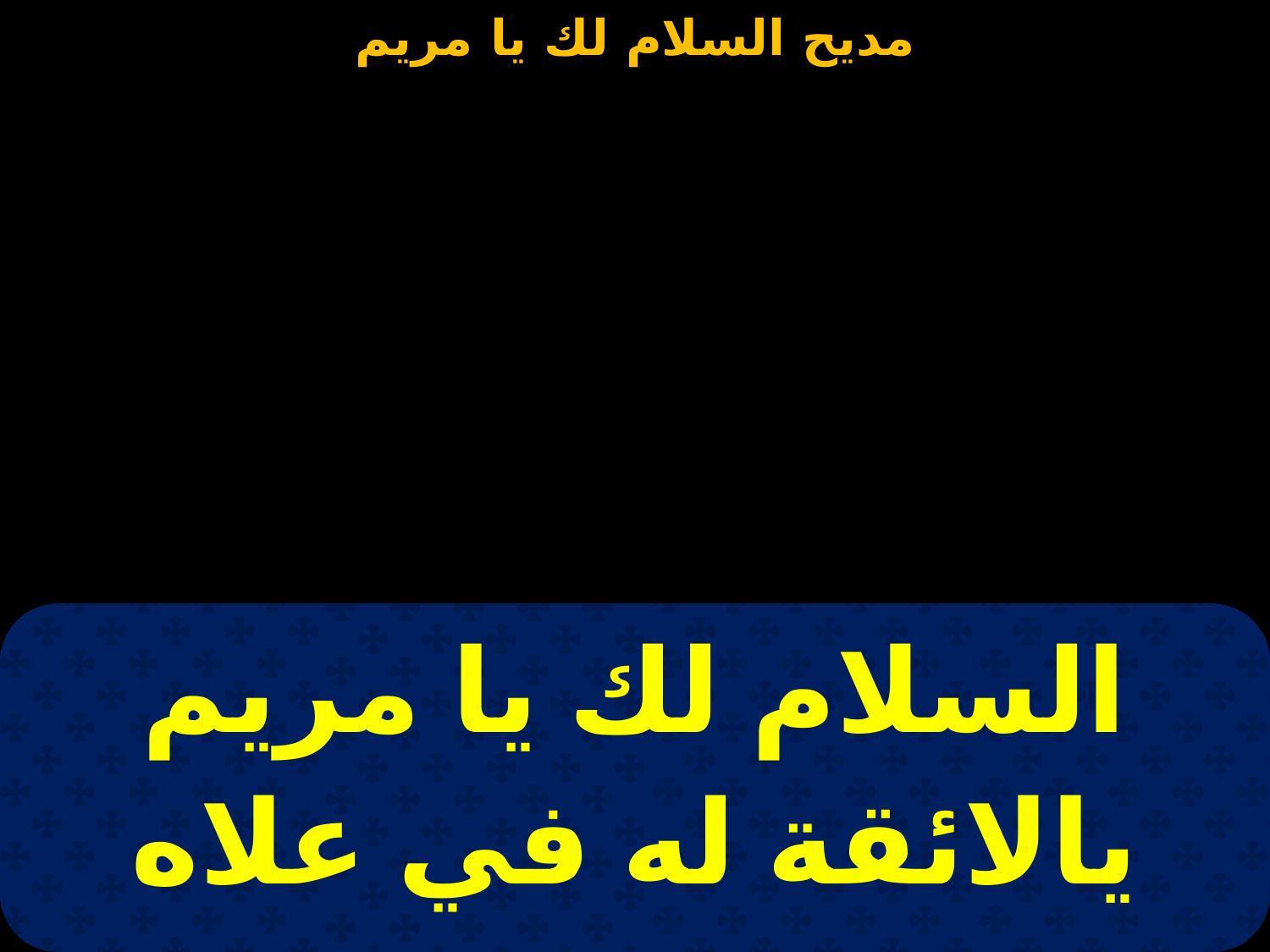

| السلام لك يا مريم يالائقة له في علاه |
| --- |